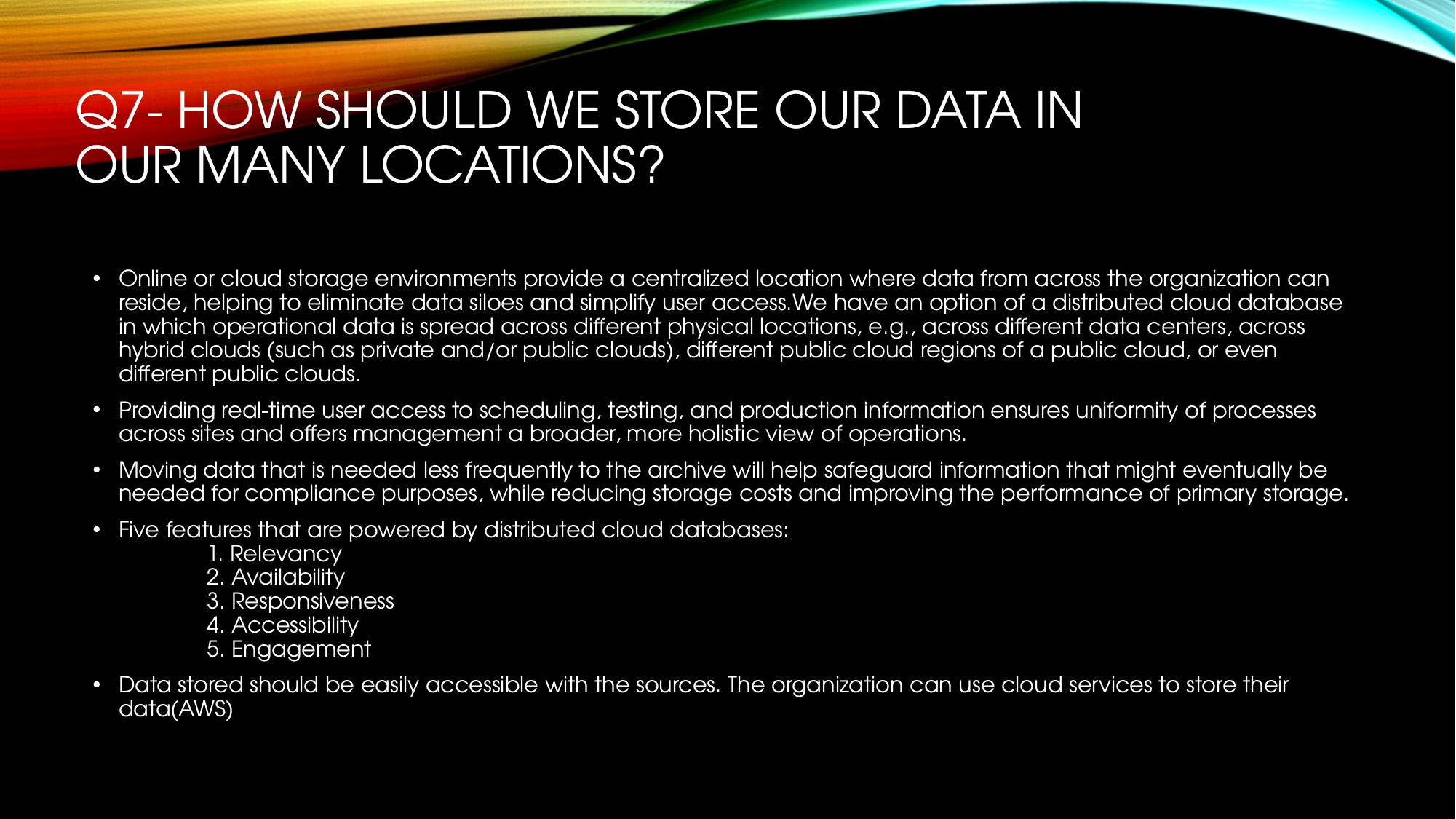

# Q7- How should we store our data in our many locations?
Online or cloud storage environments provide a centralized location where data from across the organization can reside, helping to eliminate data siloes and simplify user access.We have an option of a distributed cloud database in which operational data is spread across different physical locations, e.g., across different data centers, across hybrid clouds (such as private and/or public clouds), different public cloud regions of a public cloud, or even different public clouds.
Providing real-time user access to scheduling, testing, and production information ensures uniformity of processes across sites and offers management a broader, more holistic view of operations.
Moving data that is needed less frequently to the archive will help safeguard information that might eventually be needed for compliance purposes, while reducing storage costs and improving the performance of primary storage.
Five features that are powered by distributed cloud databases:
	1. Relevancy
	2. Availability
	3. Responsiveness
	4. Accessibility
	5. Engagement
Data stored should be easily accessible with the sources. The organization can use cloud services to store their data(AWS)